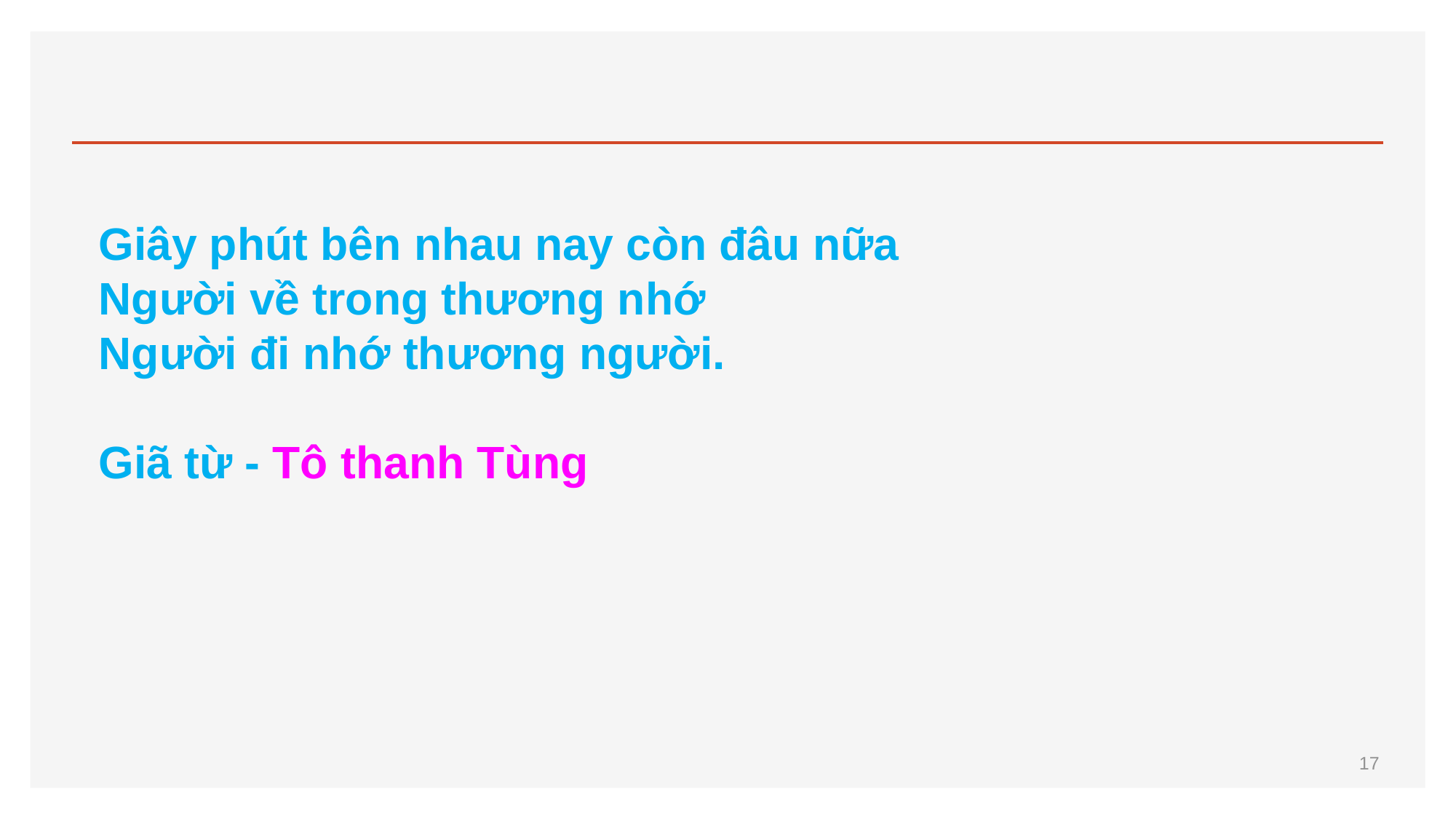

# Giây phút bên nhau nay còn đâu nữa Người về trong thương nhớ Người đi nhớ thương người. Giã từ - Tô thanh Tùng
17